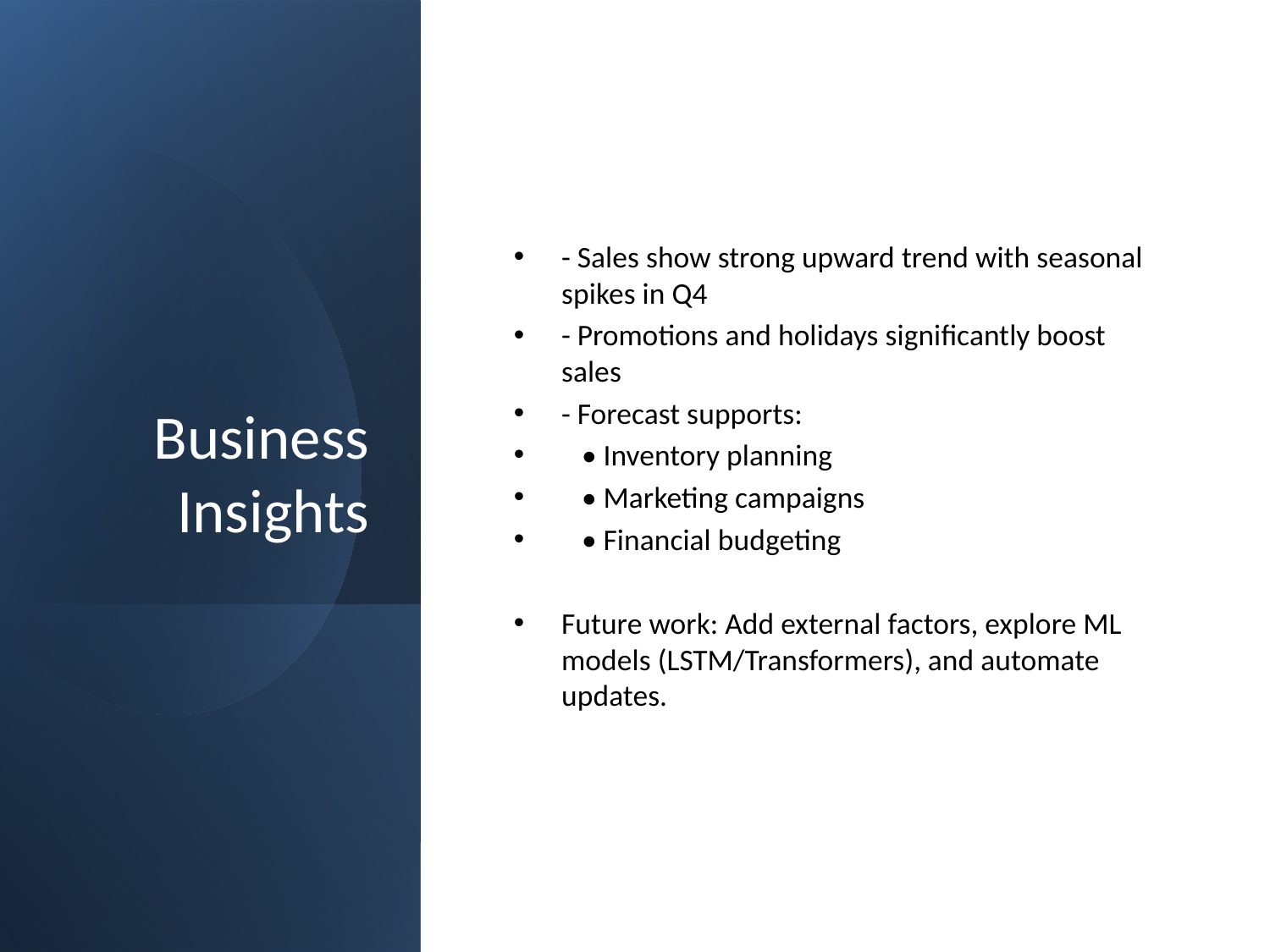

# Business Insights
- Sales show strong upward trend with seasonal spikes in Q4
- Promotions and holidays significantly boost sales
- Forecast supports:
   • Inventory planning
   • Marketing campaigns
   • Financial budgeting

Future work: Add external factors, explore ML models (LSTM/Transformers), and automate updates.